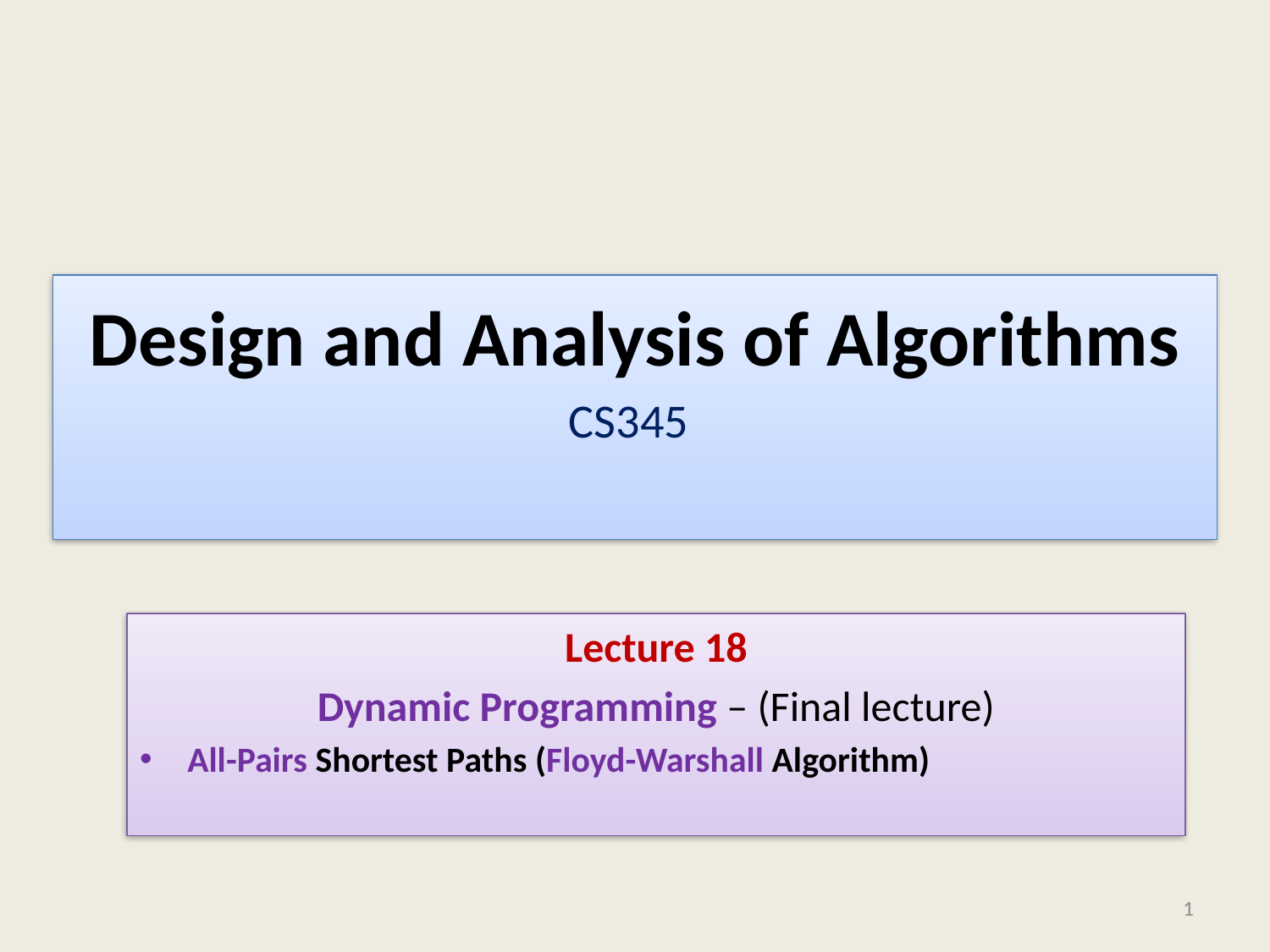

# Design and Analysis of Algorithms CS345
Lecture 18
Dynamic Programming – (Final lecture)
All-Pairs Shortest Paths (Floyd-Warshall Algorithm)
1